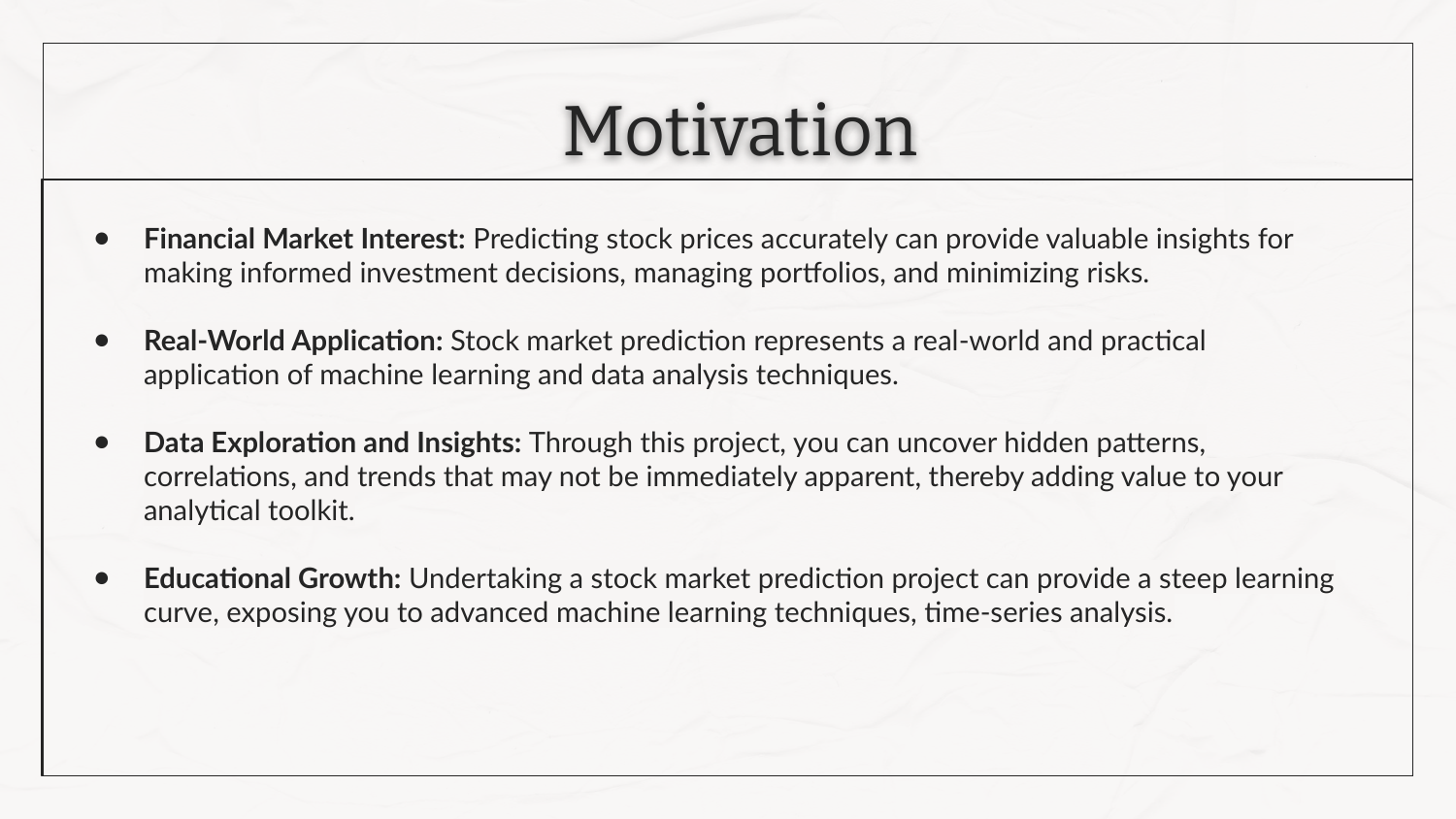

# Motivation

Financial Market Interest: Predicting stock prices accurately can provide valuable insights for making informed investment decisions, managing portfolios, and minimizing risks.

Real-World Application: Stock market prediction represents a real-world and practical application of machine learning and data analysis techniques.

Data Exploration and Insights: Through this project, you can uncover hidden patterns, correlations, and trends that may not be immediately apparent, thereby adding value to your analytical toolkit.

Educational Growth: Undertaking a stock market prediction project can provide a steep learning curve, exposing you to advanced machine learning techniques, time-series analysis.